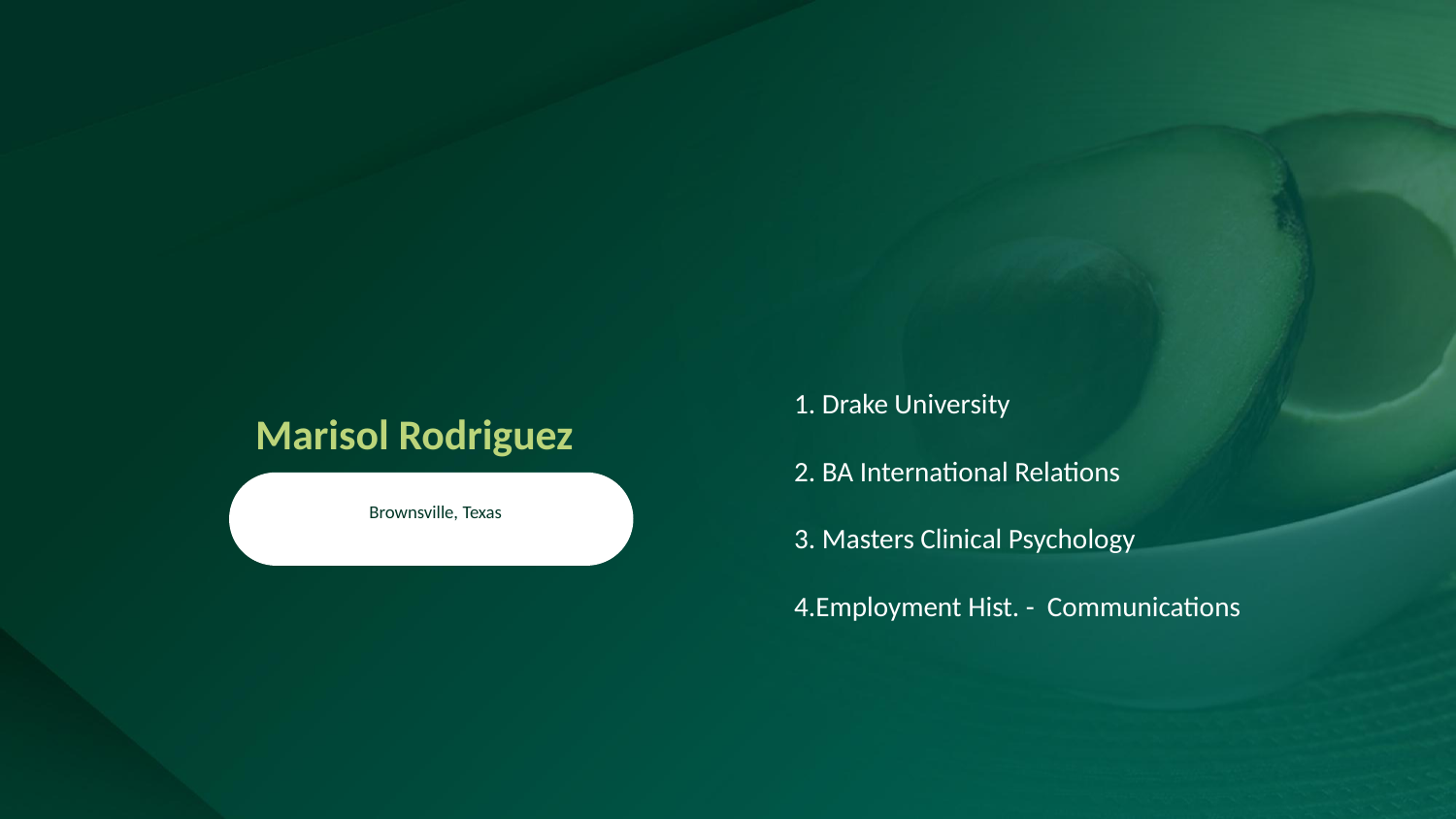

Drake University
 BA International Relations
 Masters Clinical Psychology
Employment Hist. -  Communications
Marisol Rodriguez

Brownsville, Texas